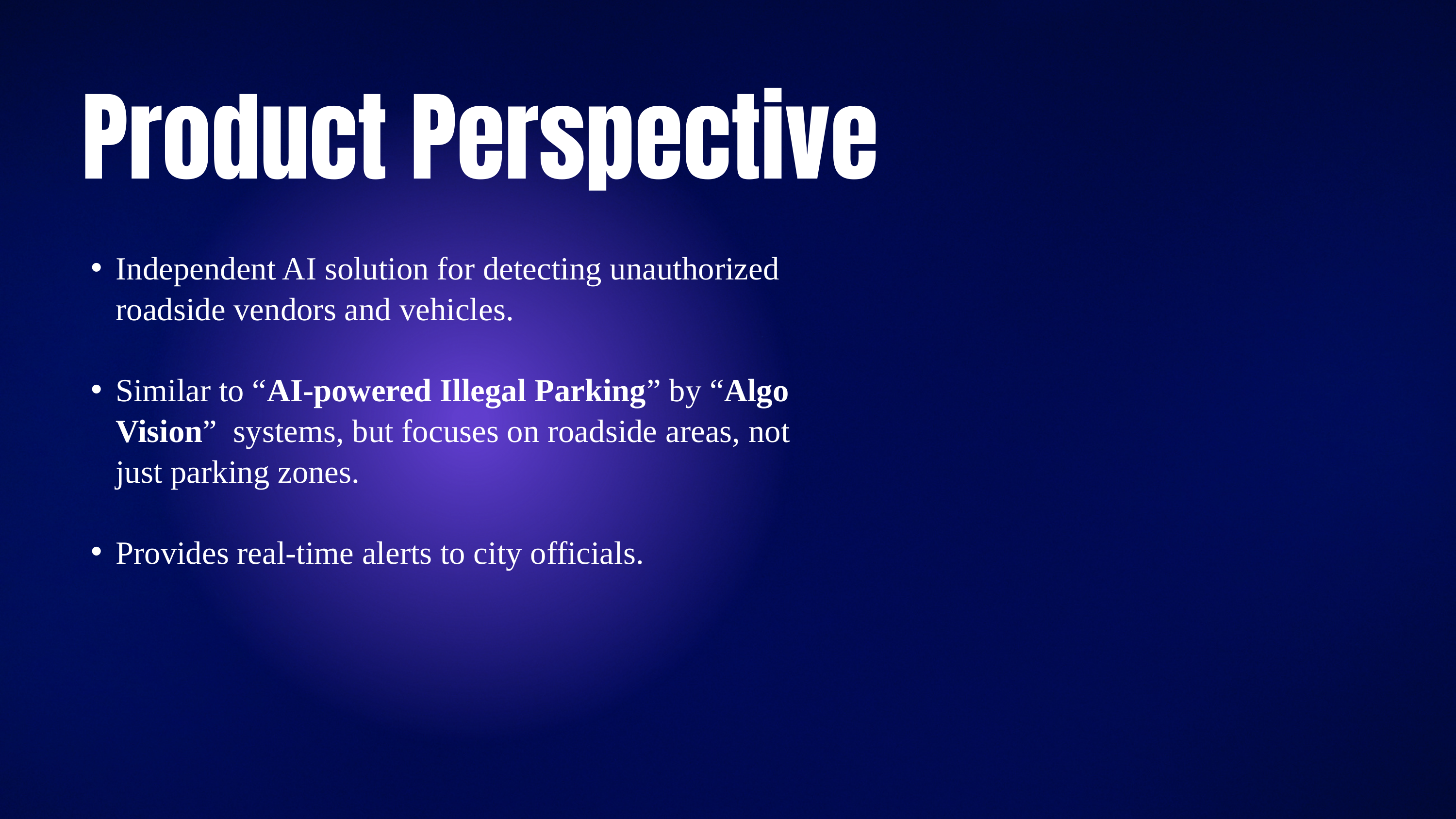

Product Perspective
Independent AI solution for detecting unauthorized roadside vendors and vehicles.

Similar to “AI-powered Illegal Parking” by “Algo Vision”  systems, but focuses on roadside areas, not just parking zones.

Provides real-time alerts to city officials.